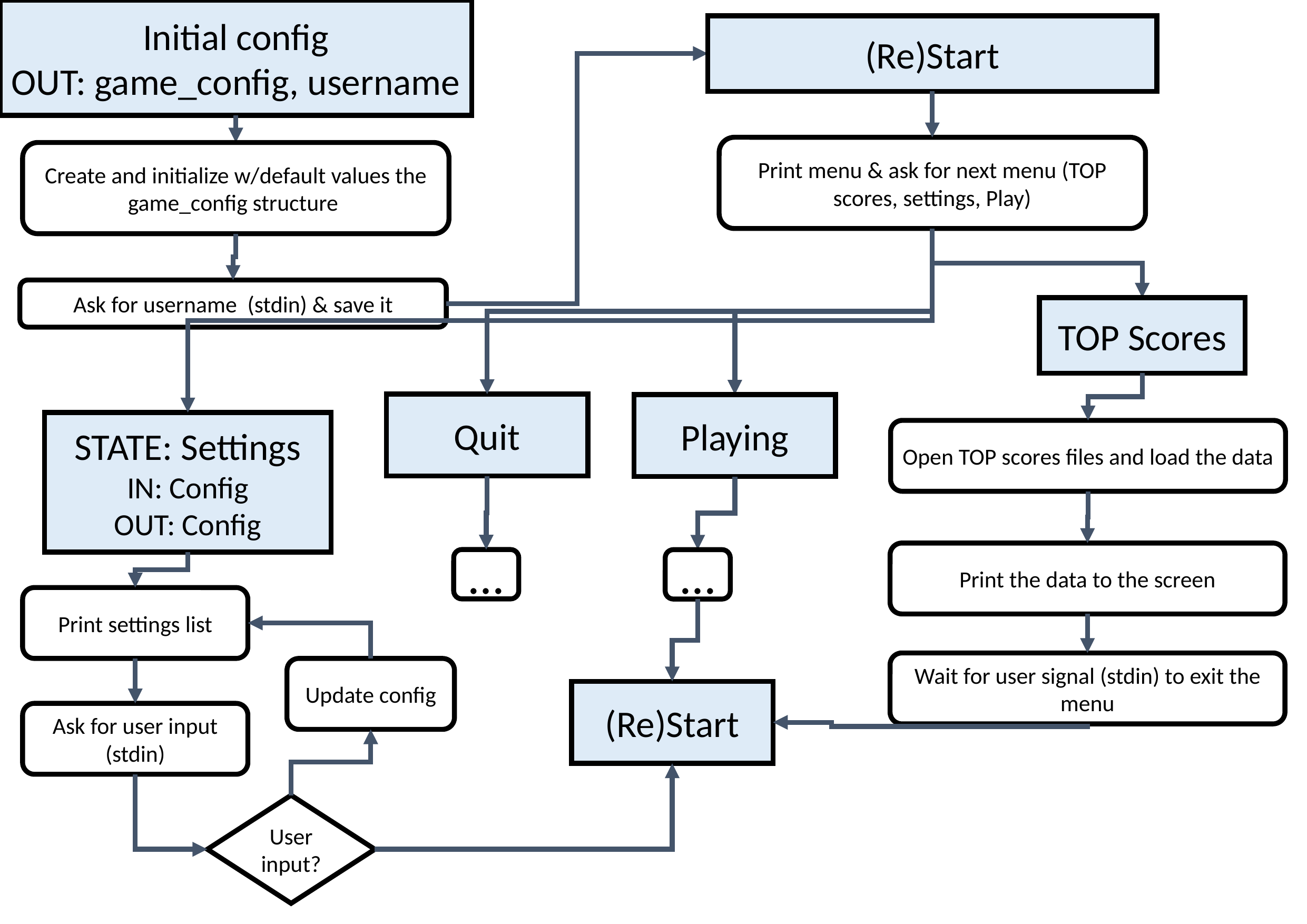

Initial config
OUT: game_config, username
(Re)Start
Print menu & ask for next menu (TOP scores, settings, Play)
Create and initialize w/default values the game_config structure
Ask for username  (stdin) & save it
TOP Scores
Quit
Playing
STATE: Settings
IN: Config
OUT: Config
Open TOP scores files and load the data
Print the data to the screen
…
…
Print settings list
Wait for user signal (stdin) to exit the menu
Update config
(Re)Start
Ask for user input (stdin)
User input?